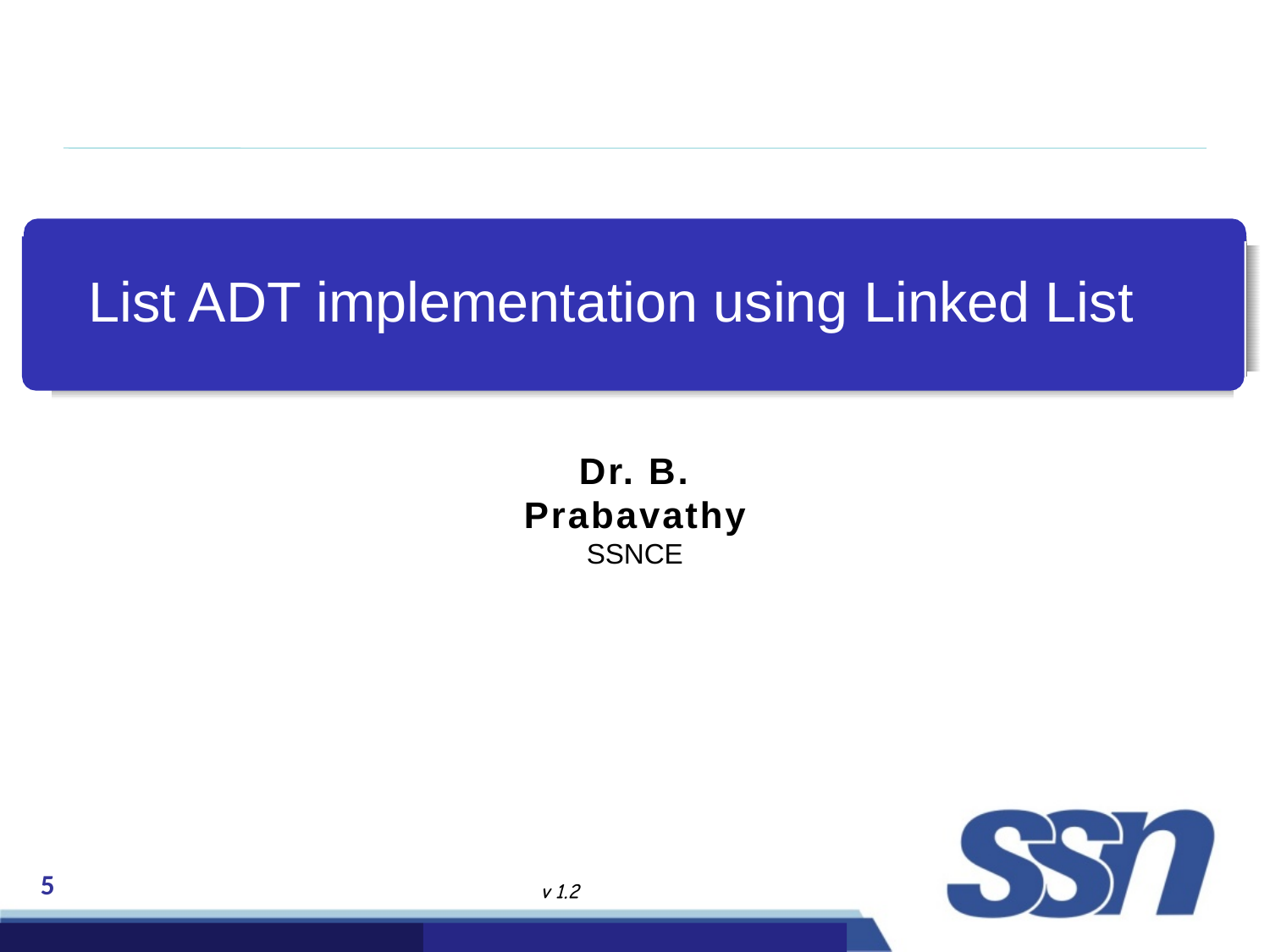

# List ADT implementation using Linked List

Dr. B. Prabavathy
SSNCE